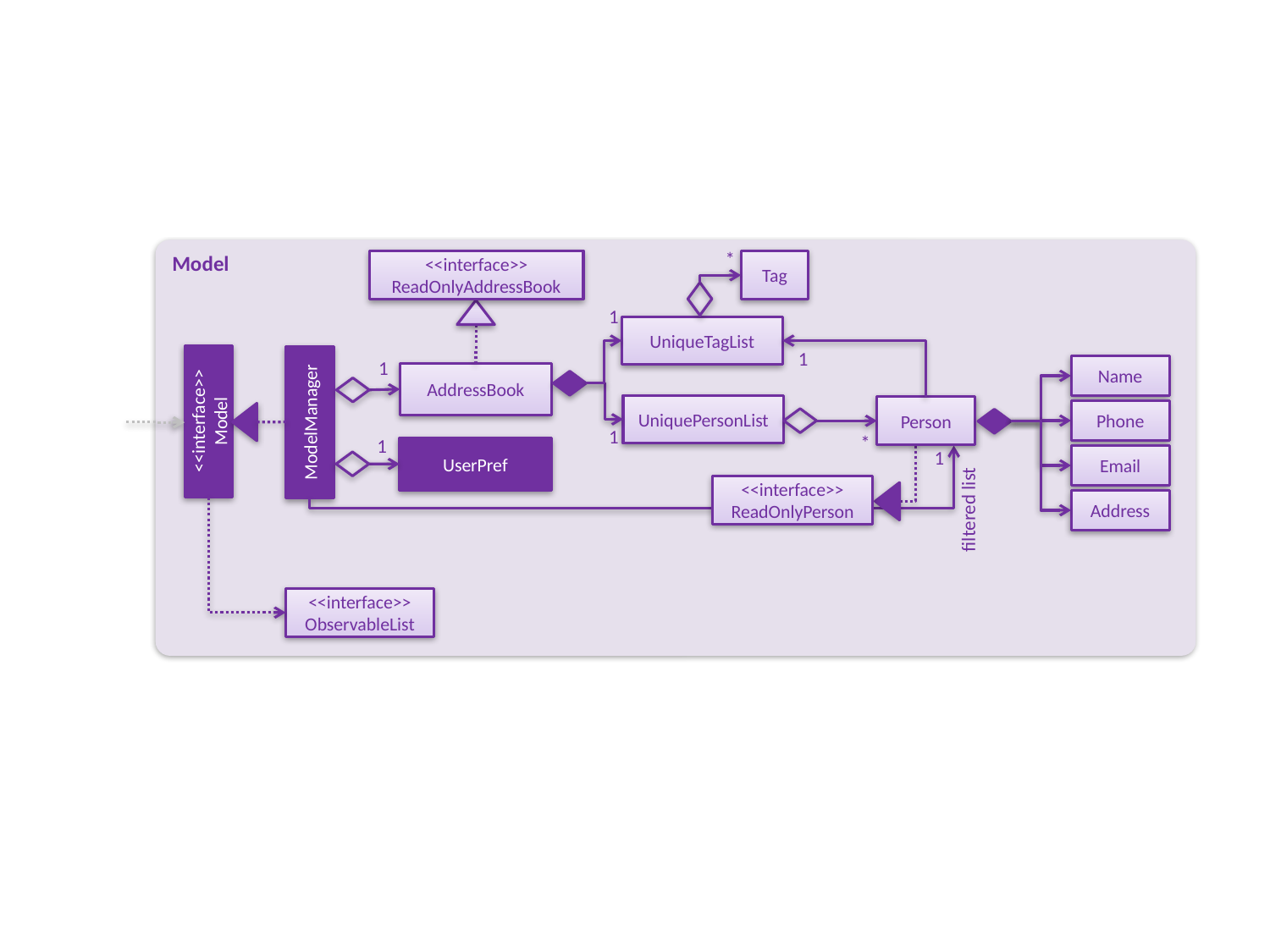

Model
*
<<interface>>
ReadOnlyAddressBook
Tag

1
UniqueTagList
1
Name
1
AddressBook

UniquePersonList
Person
<<interface>>
Model
ModelManager
Phone

1
*
1
UserPref
1
Email

<<interface>>
ReadOnlyPerson

Address
filtered list
<<interface>>
ObservableList